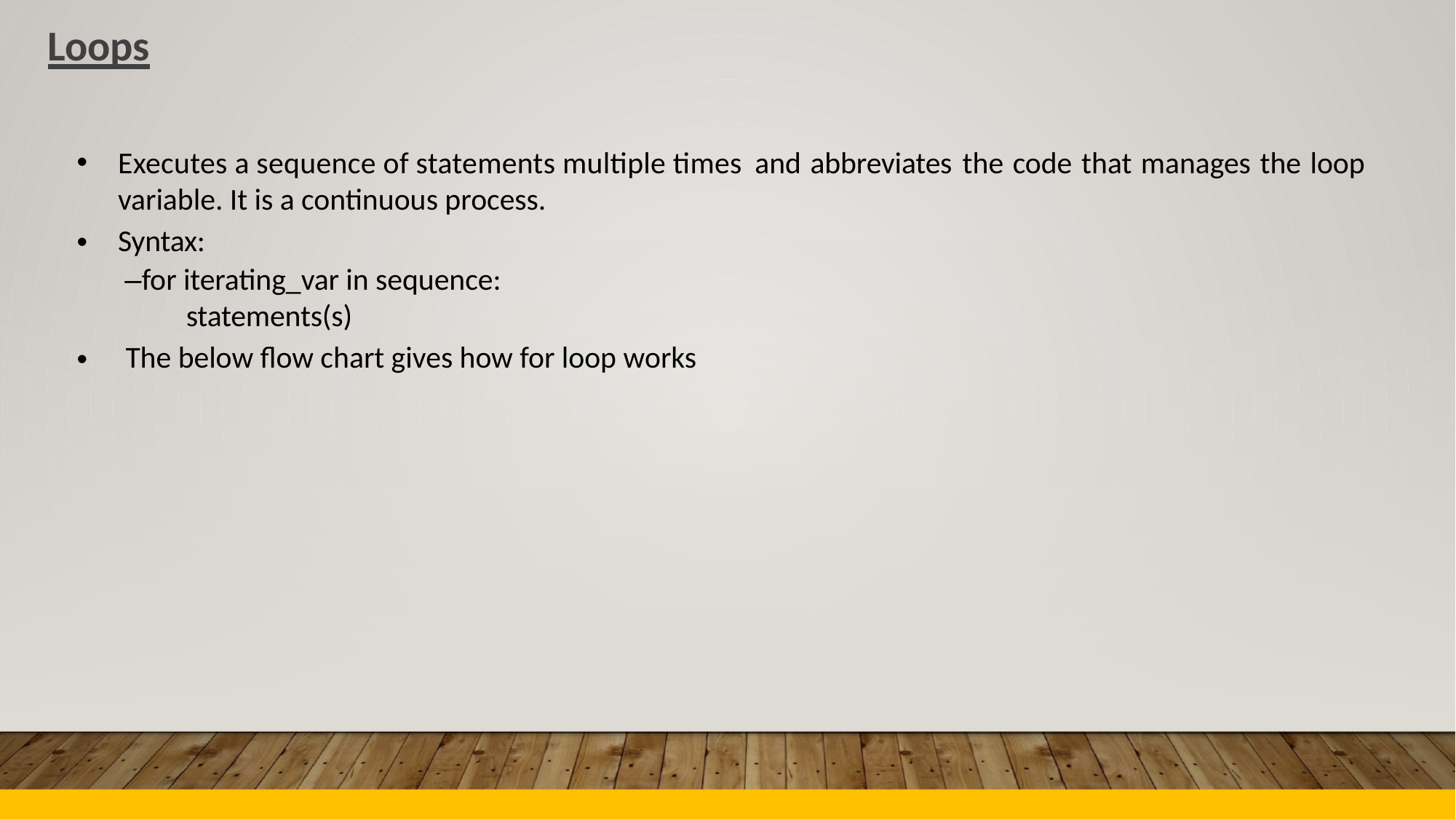

Loops
•
Executes a sequence of statements multiple times
variable. It is a continuous process.
Syntax:
–for iterating_var in sequence:
statements(s)
The below flow chart gives how for loop works
and
abbreviates
the
code
that
manages
the
loop
•
•